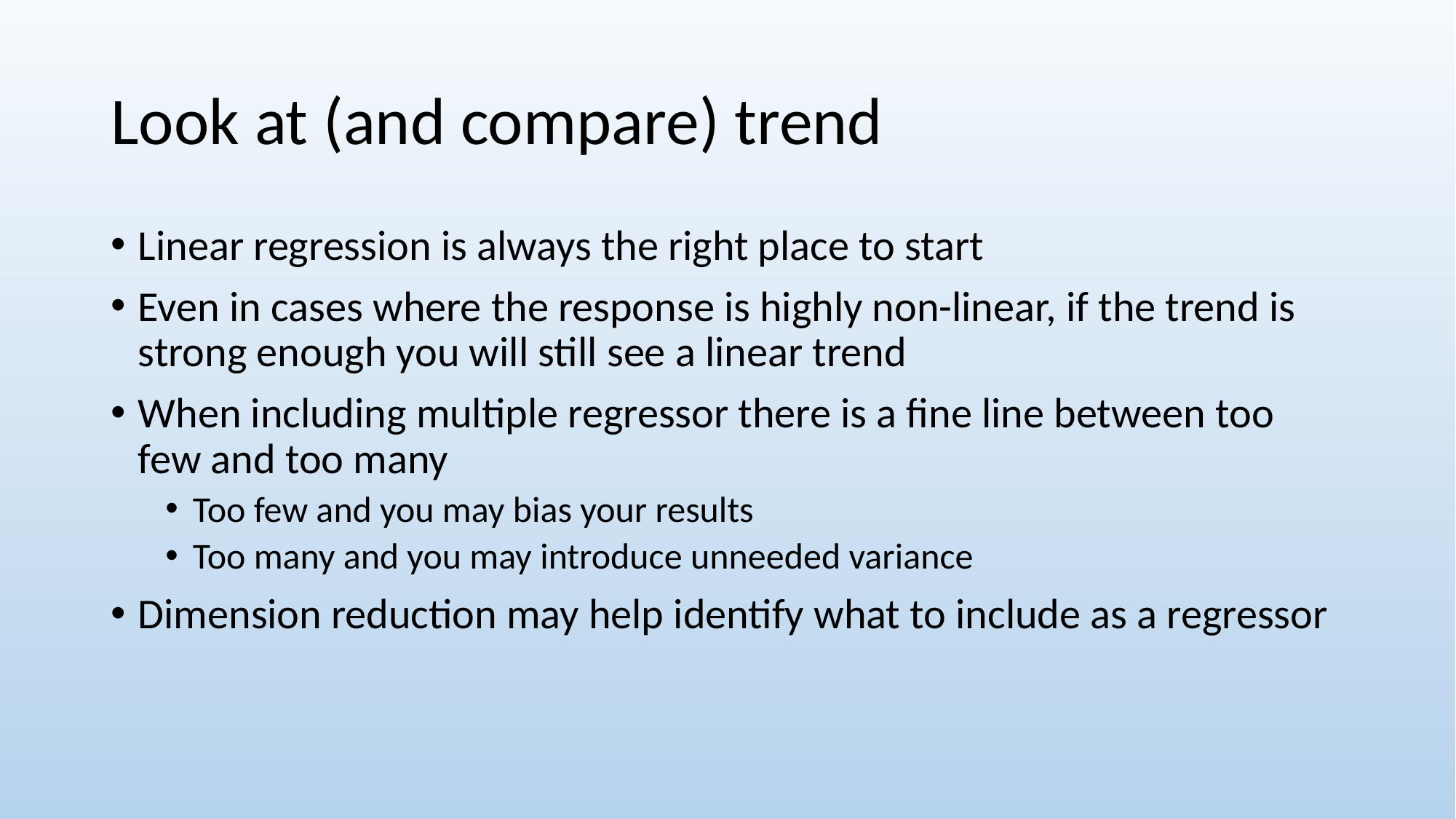

# Look at (and compare) trend
Linear regression is always the right place to start
Even in cases where the response is highly non-linear, if the trend is strong enough you will still see a linear trend
When including multiple regressor there is a fine line between too few and too many
Too few and you may bias your results
Too many and you may introduce unneeded variance
Dimension reduction may help identify what to include as a regressor